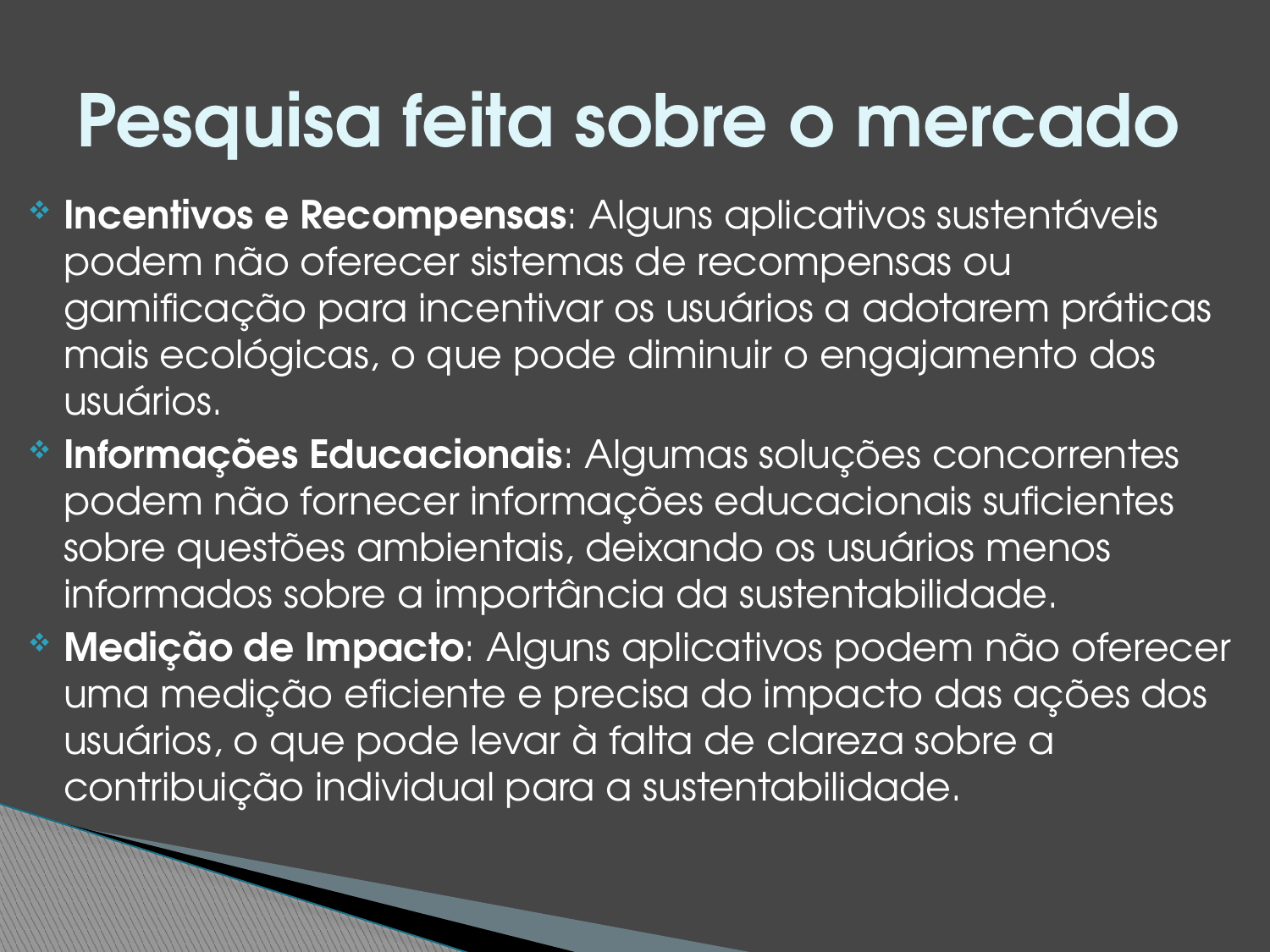

# Pesquisa feita sobre o mercado
Incentivos e Recompensas: Alguns aplicativos sustentáveis podem não oferecer sistemas de recompensas ou gamificação para incentivar os usuários a adotarem práticas mais ecológicas, o que pode diminuir o engajamento dos usuários.
Informações Educacionais: Algumas soluções concorrentes podem não fornecer informações educacionais suficientes sobre questões ambientais, deixando os usuários menos informados sobre a importância da sustentabilidade.
Medição de Impacto: Alguns aplicativos podem não oferecer uma medição eficiente e precisa do impacto das ações dos usuários, o que pode levar à falta de clareza sobre a contribuição individual para a sustentabilidade.